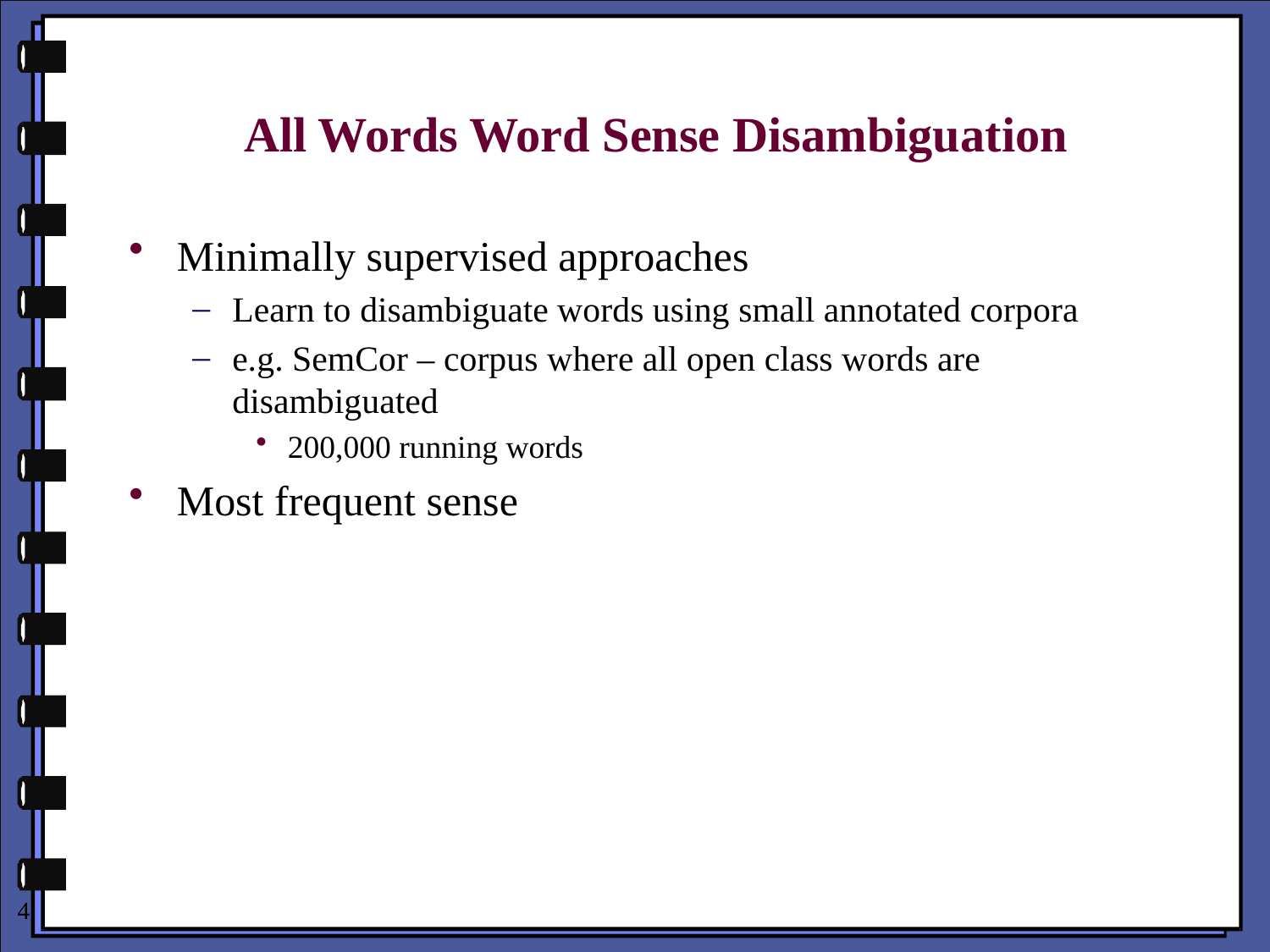

# All Words Word Sense Disambiguation
Minimally supervised approaches
Learn to disambiguate words using small annotated corpora
e.g. SemCor – corpus where all open class words are disambiguated
200,000 running words
Most frequent sense